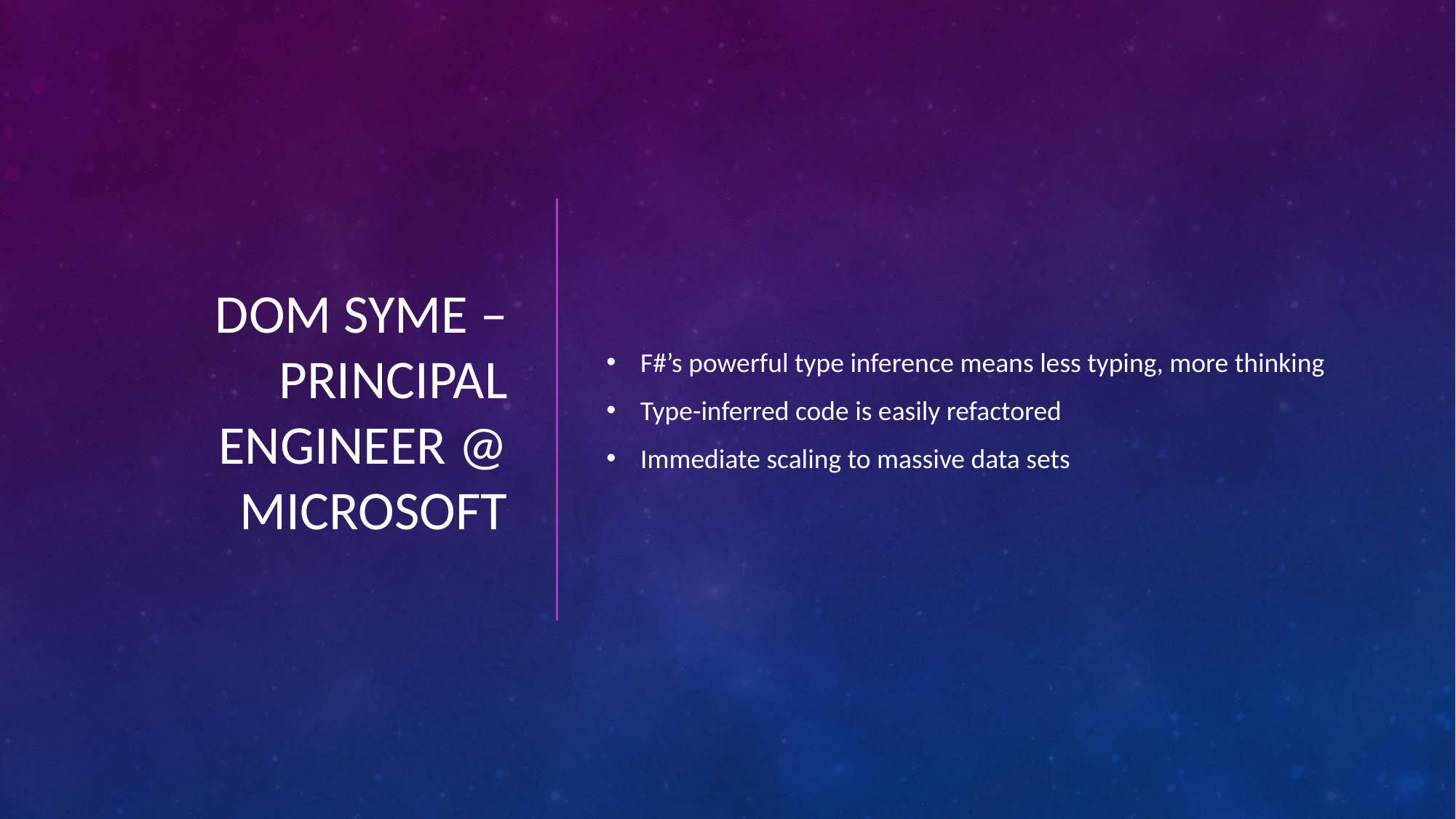

# Dom Syme – Principal Engineer @ Microsoft
F#’s powerful type inference means less typing, more thinking
Type-inferred code is easily refactored
Immediate scaling to massive data sets